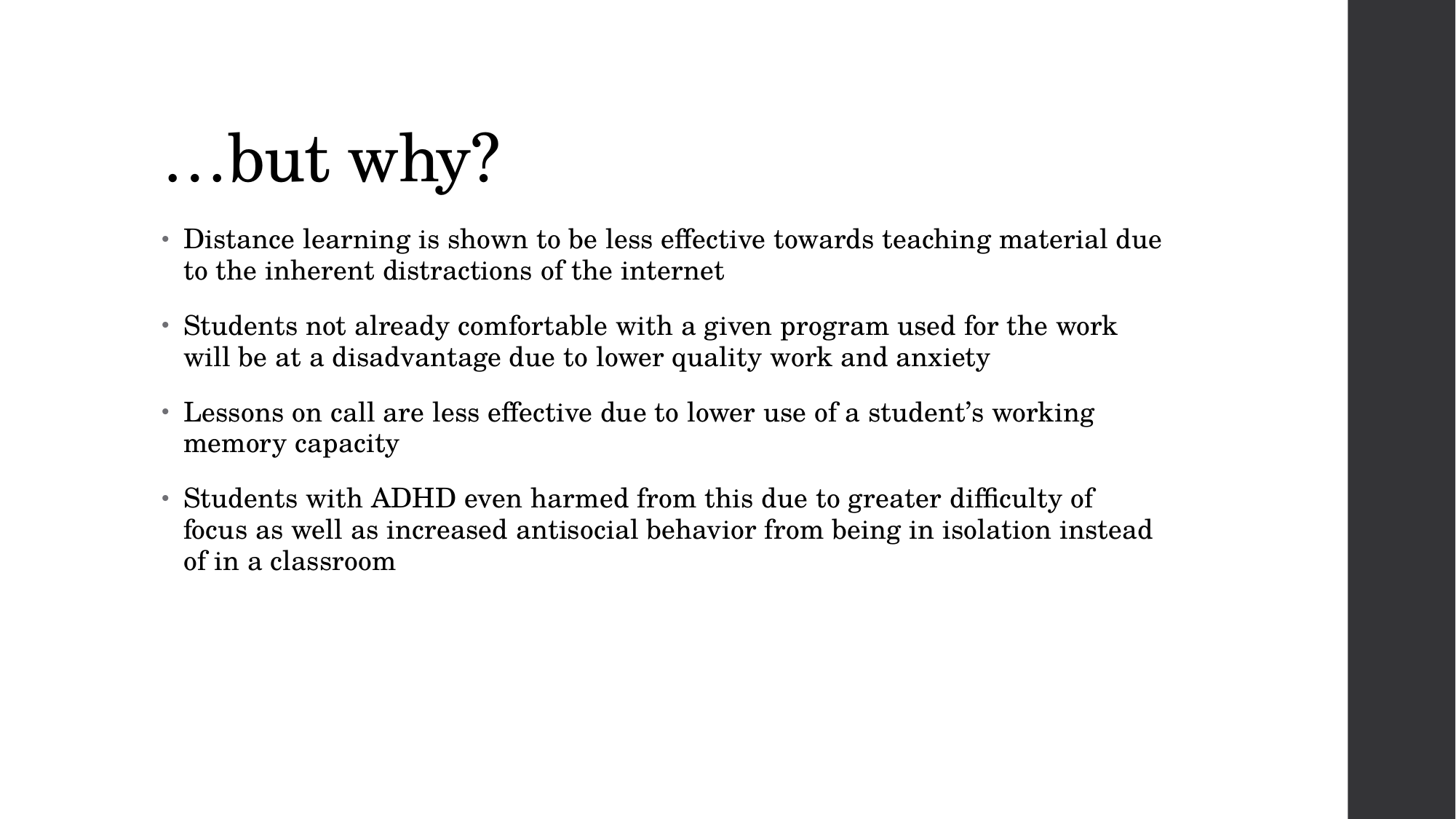

# …but why?
Distance learning is shown to be less effective towards teaching material due to the inherent distractions of the internet
Students not already comfortable with a given program used for the work will be at a disadvantage due to lower quality work and anxiety
Lessons on call are less effective due to lower use of a student’s working memory capacity
Students with ADHD even harmed from this due to greater difficulty of focus as well as increased antisocial behavior from being in isolation instead of in a classroom